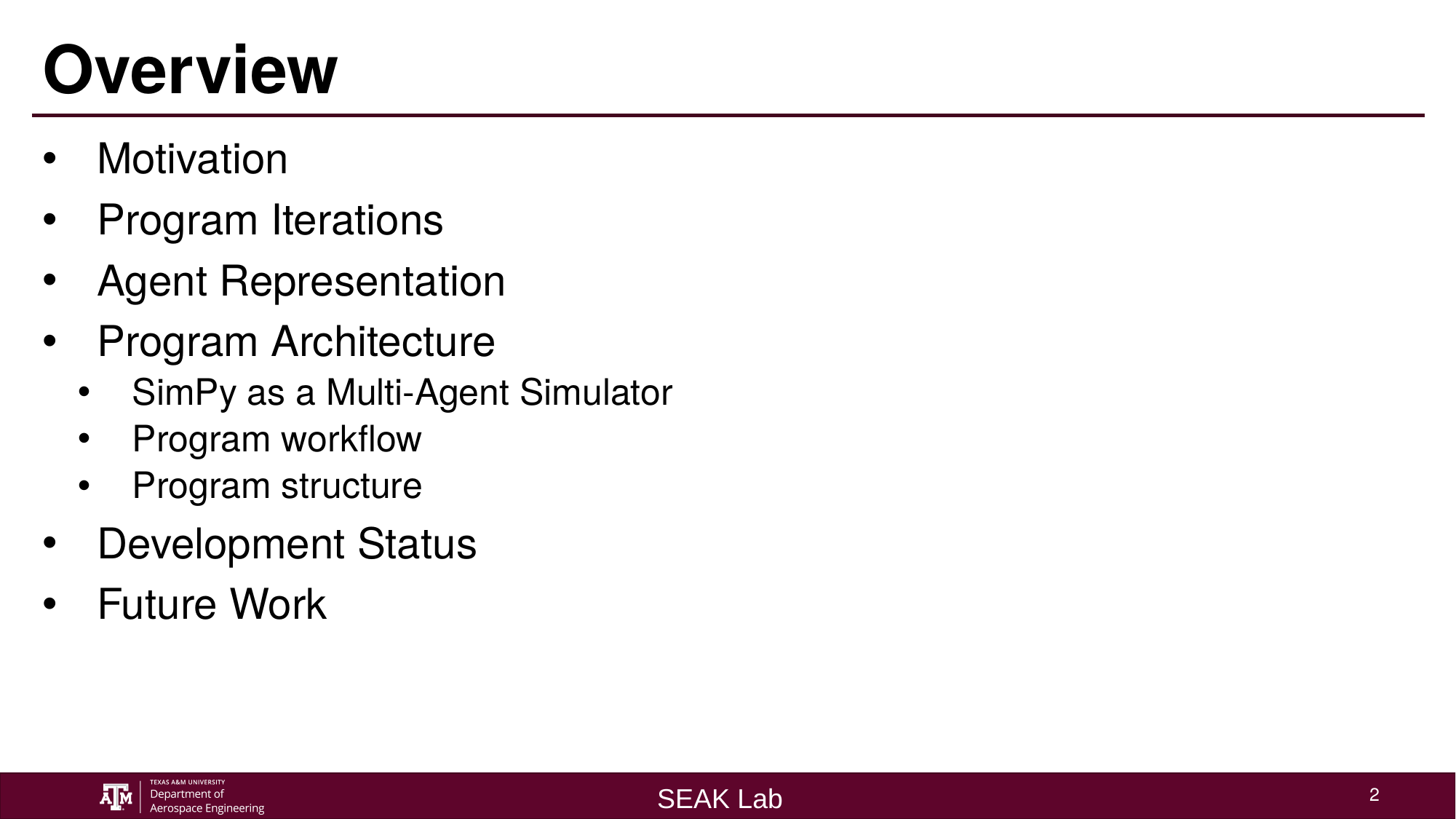

# Overview
Motivation
Program Iterations
Agent Representation
Program Architecture
SimPy as a Multi-Agent Simulator
Program workflow
Program structure
Development Status
Future Work